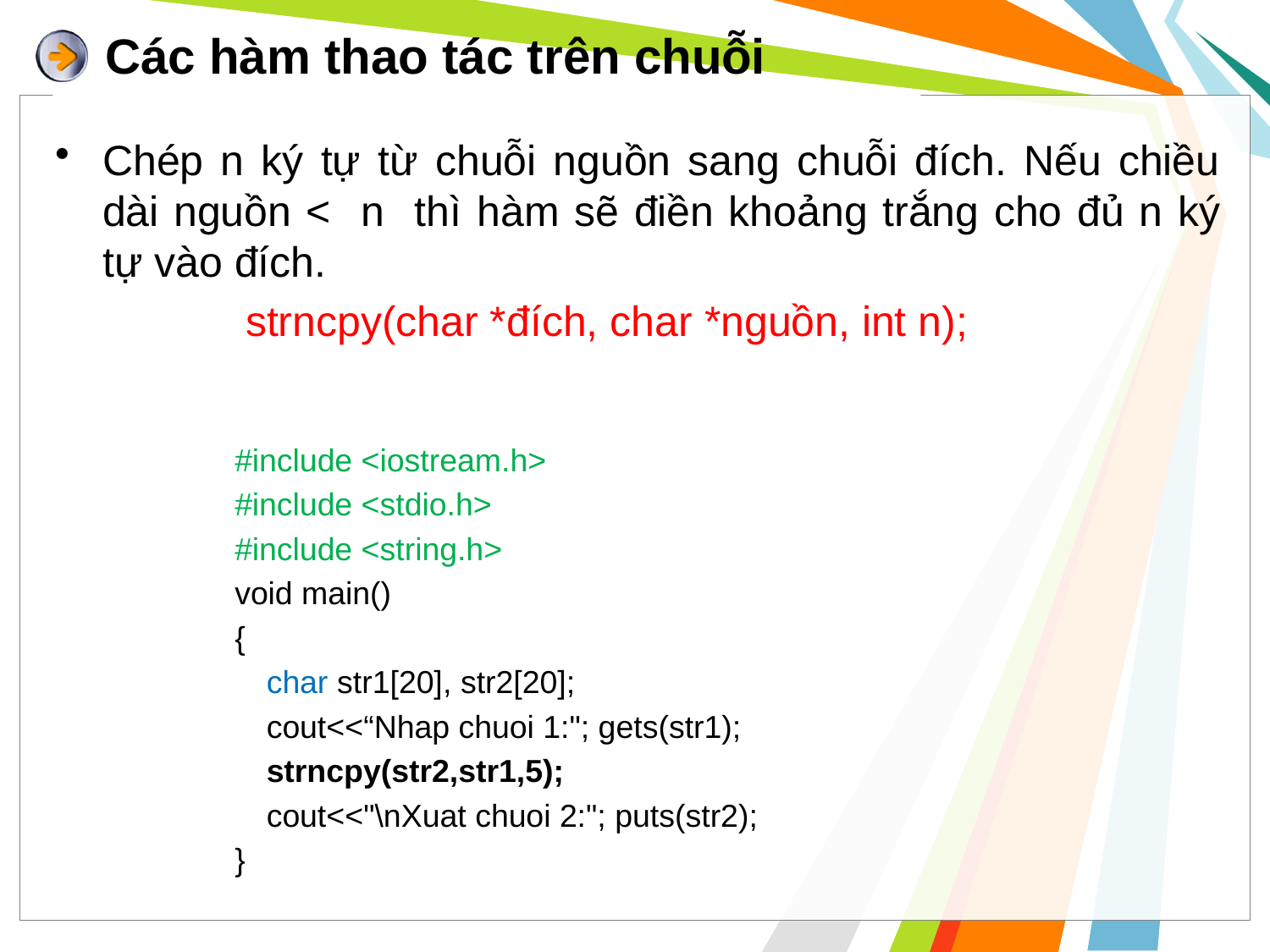

# Các hàm thao tác trên chuỗi
Chép n ký tự từ chuỗi nguồn sang chuỗi đích. Nếu chiều dài nguồn <  n  thì hàm sẽ điền khoảng trắng cho đủ n ký tự vào đích.
	strncpy(char *đích, char *nguồn, int n);

#include <iostream.h>
#include <stdio.h>
#include <string.h>
void main()
{
	char str1[20], str2[20];
	cout<<“Nhap chuoi 1:"; gets(str1);
	strncpy(str2,str1,5);
	cout<<"\nXuat chuoi 2:"; puts(str2);
}